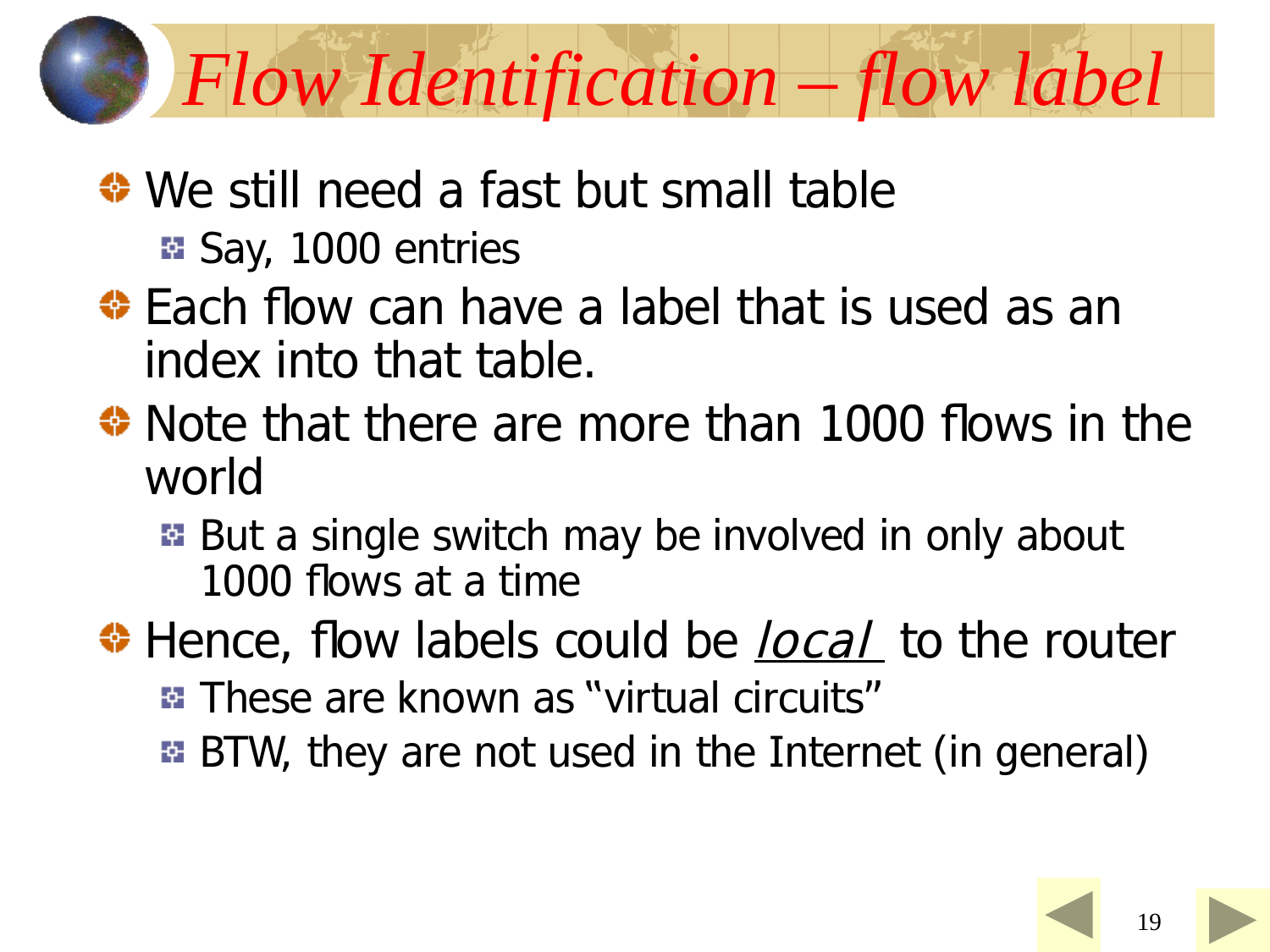

# Flow Identification – flow label
We still need a fast but small table
Say, 1000 entries
Each flow can have a label that is used as an index into that table.
Note that there are more than 1000 flows in the world
But a single switch may be involved in only about 1000 flows at a time
Hence, flow labels could be local  to the router
These are known as “virtual circuits”
BTW, they are not used in the Internet (in general)

19